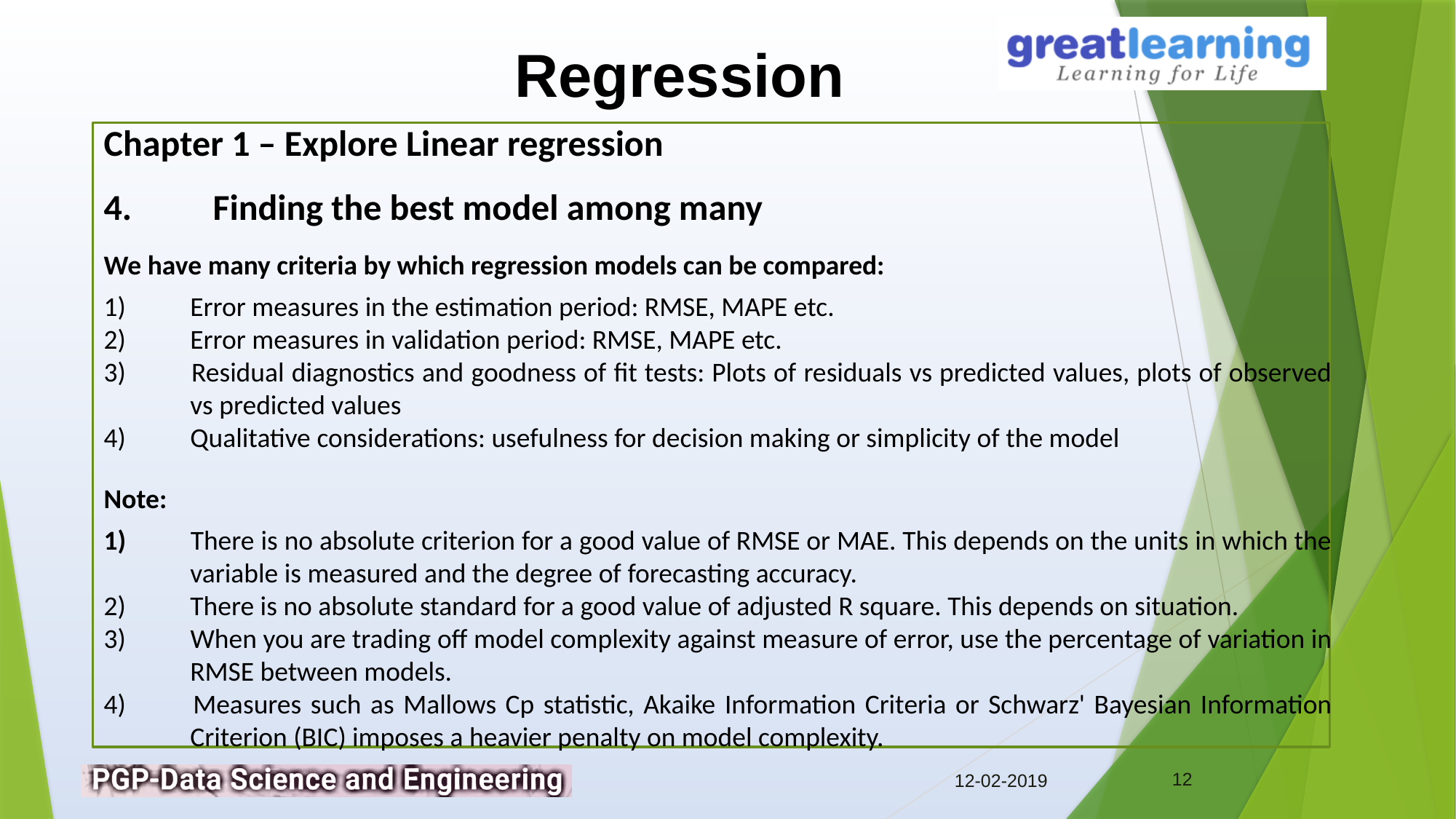

Chapter 1 – Explore Linear regression

4.	Finding the best model among many

We have many criteria by which regression models can be compared:
1) 	Error measures in the estimation period: RMSE, MAPE etc.
2) 	Error measures in validation period: RMSE, MAPE etc.
3) 	Residual diagnostics and goodness of fit tests: Plots of residuals vs predicted values, plots of observed vs predicted values
Qualitative considerations: usefulness for decision making or simplicity of the model

Note:
1) 	There is no absolute criterion for a good value of RMSE or MAE. This depends on the units in which the variable is measured and the degree of forecasting accuracy.
2) 	There is no absolute standard for a good value of adjusted R square. This depends on situation.
3) 	When you are trading off model complexity against measure of error, use the percentage of variation in RMSE between models.
4) 	Measures such as Mallows Cp statistic, Akaike Information Criteria or Schwarz' Bayesian Information Criterion (BIC) imposes a heavier penalty on model complexity.
12
12-02-2019